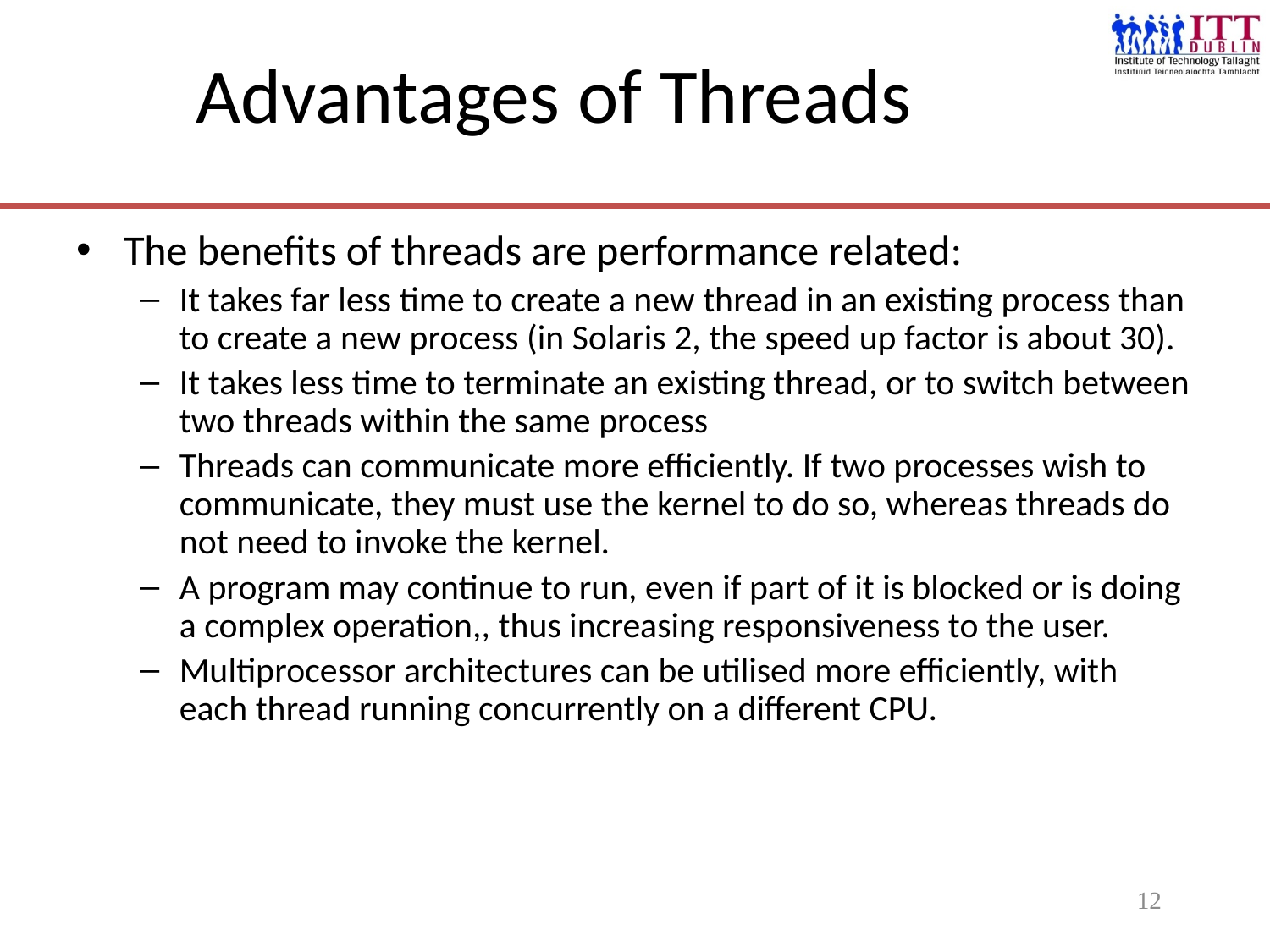

# Advantages of Threads
The benefits of threads are performance related:
It takes far less time to create a new thread in an existing process than to create a new process (in Solaris 2, the speed up factor is about 30).
It takes less time to terminate an existing thread, or to switch between two threads within the same process
Threads can communicate more efficiently. If two processes wish to communicate, they must use the kernel to do so, whereas threads do not need to invoke the kernel.
A program may continue to run, even if part of it is blocked or is doing a complex operation,, thus increasing responsiveness to the user.
Multiprocessor architectures can be utilised more efficiently, with each thread running concurrently on a different CPU.

12